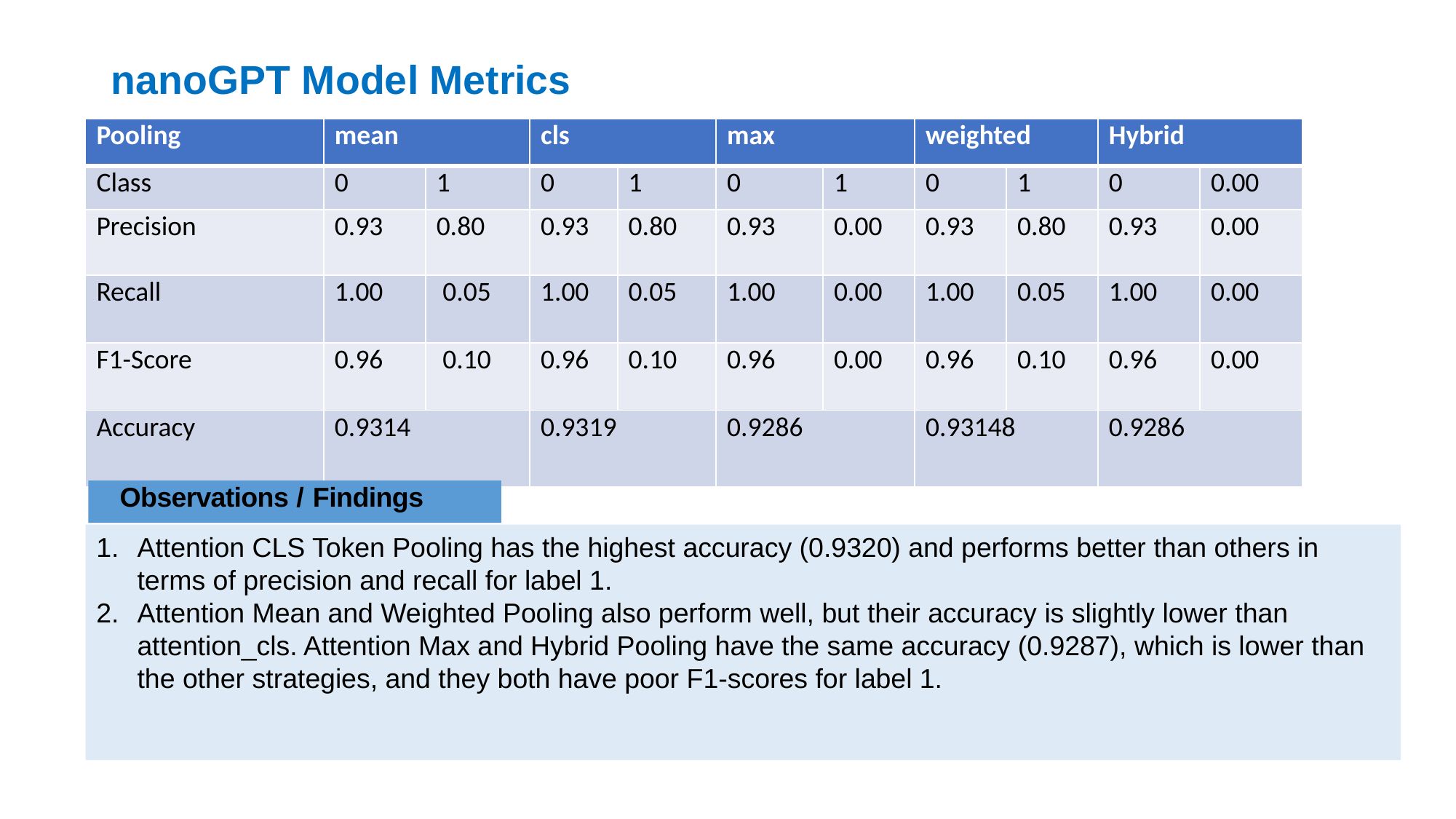

# nanoGPT Model Metrics
| Pooling | mean |  | cls |  | max |  | weighted |  | Hybrid |  |
| --- | --- | --- | --- | --- | --- | --- | --- | --- | --- | --- |
| Class | 0 | 1 | 0 | 1 | 0 | 1 | 0 | 1 | 0 | 0.00 |
| Precision | 0.93 | 0.80 | 0.93 | 0.80 | 0.93 | 0.00 | 0.93 | 0.80 | 0.93 | 0.00 |
| Recall | 1.00 | 0.05 | 1.00 | 0.05 | 1.00 | 0.00 | 1.00 | 0.05 | 1.00 | 0.00 |
| F1-Score | 0.96 | 0.10 | 0.96 | 0.10 | 0.96 | 0.00 | 0.96 | 0.10 | 0.96 | 0.00 |
| Accuracy | 0.9314 |  | 0.9319 |  | 0.9286 |  | 0.93148 |  | 0.9286 |  |

Observations / Findings
Attention CLS Token Pooling has the highest accuracy (0.9320) and performs better than others in terms of precision and recall for label 1.
Attention Mean and Weighted Pooling also perform well, but their accuracy is slightly lower than attention_cls. Attention Max and Hybrid Pooling have the same accuracy (0.9287), which is lower than the other strategies, and they both have poor F1-scores for label 1.